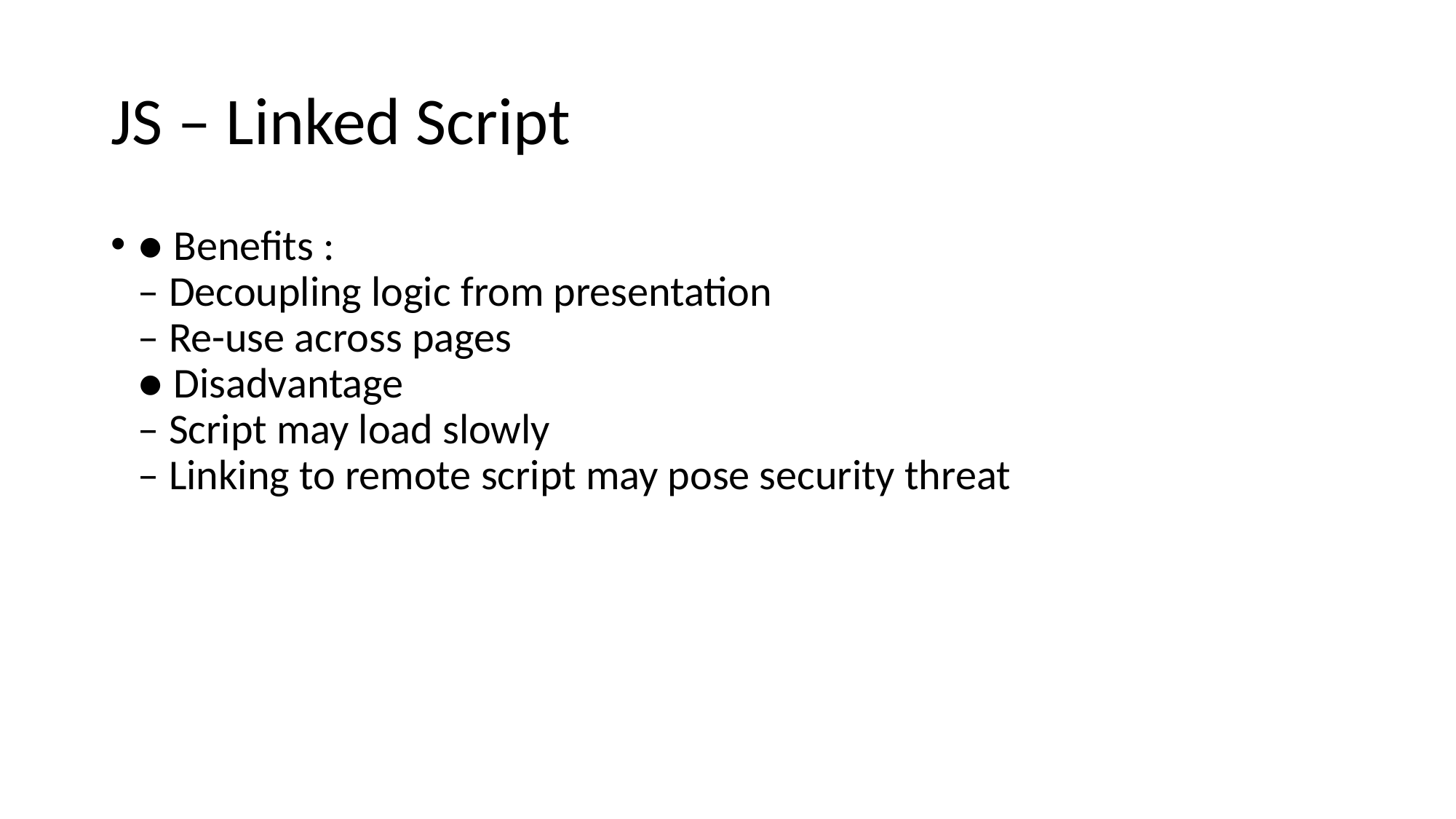

# JS – Linked Script
● Benefits :
– Decoupling logic from presentation
– Re-use across pages
● Disadvantage
– Script may load slowly
– Linking to remote script may pose security threat